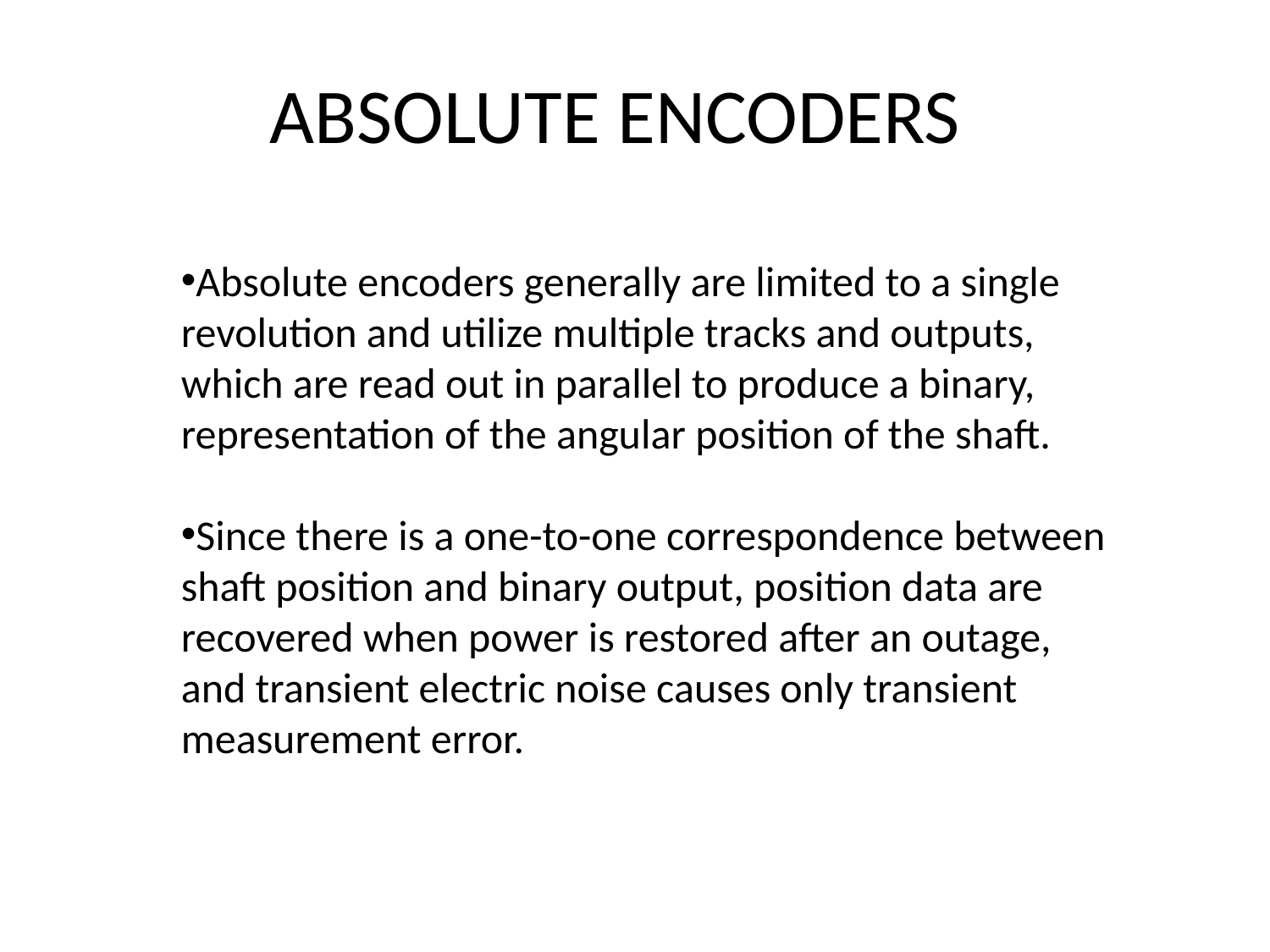

ABSOLUTE ENCODERS
Absolute encoders generally are limited to a single revolution and utilize multiple tracks and outputs, which are read out in parallel to produce a binary, representation of the angular position of the shaft.

Since there is a one-to-one correspondence between shaft position and binary output, position data are recovered when power is restored after an outage, and transient electric noise causes only transient measurement error.